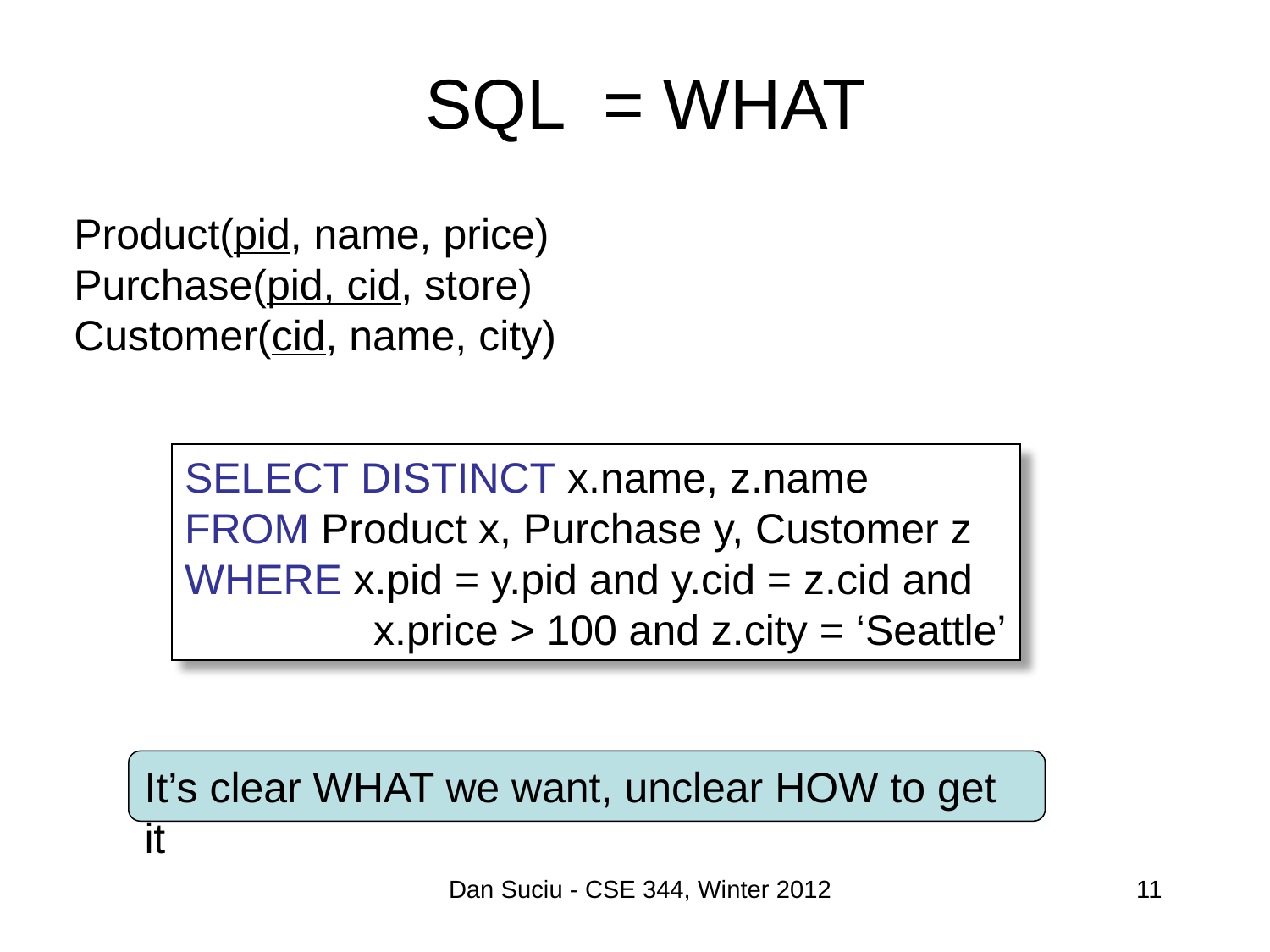

# SQL  = WHAT
Product(pid, name, price)
Purchase(pid, cid, store)
Customer(cid, name, city)
SELECT DISTINCT x.name, z.name
FROM Product x, Purchase y, Customer z
WHERE x.pid = y.pid and y.cid = z.cid and
                x.price > 100 and z.city = ‘Seattle’
It’s clear WHAT we want, unclear HOW to get it
Dan Suciu - CSE 344, Winter 2012
11